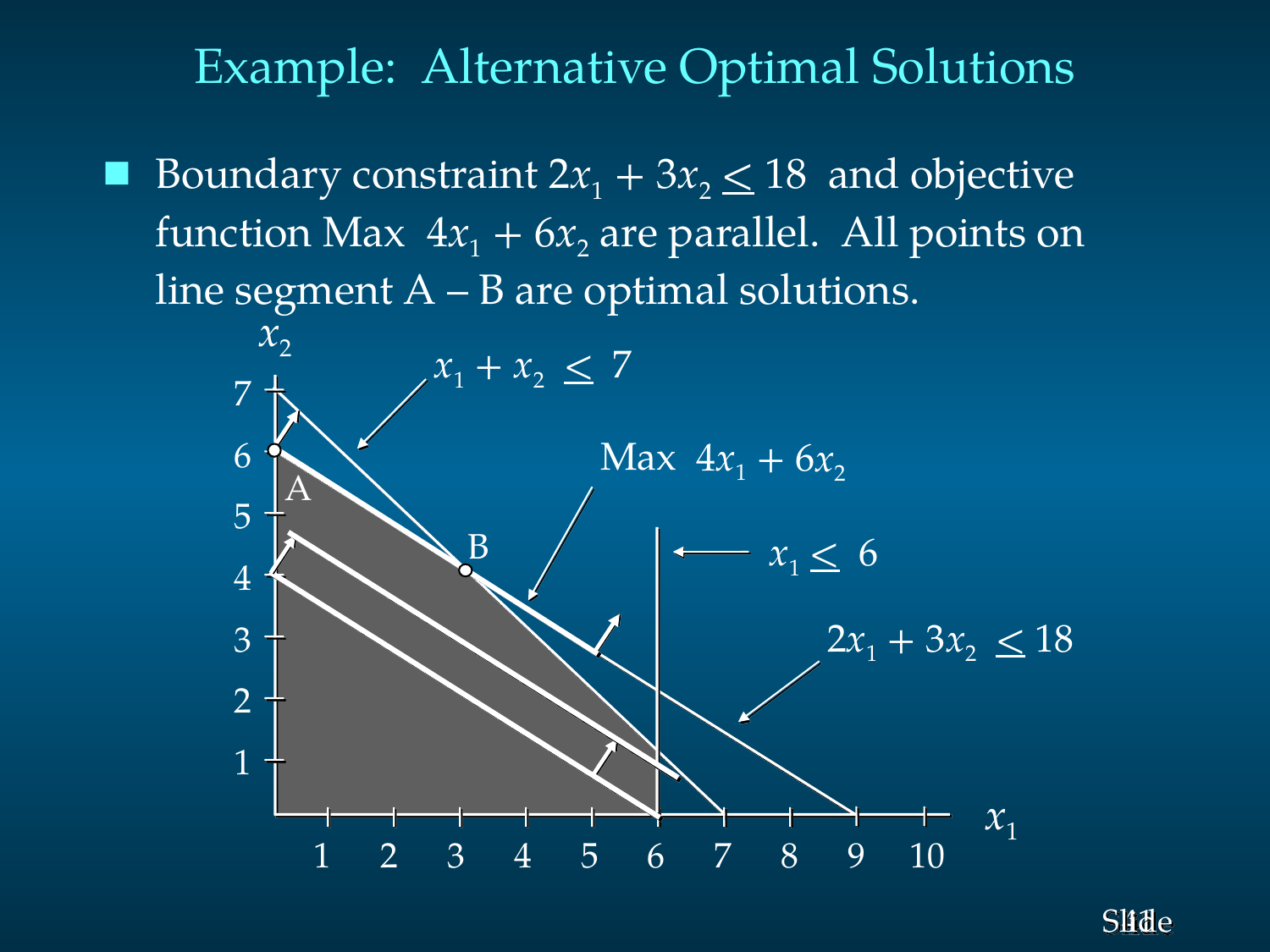

Example:  Alternative Optimal Solutions
Boundary constraint 2x1 + 3x2 < 18  and objective function Max  4x1 + 6x2 are parallel.  All points on line segment A – B are optimal solutions.
  x2
x1 + x2  <  7
7

6

5

4

3

2

1

Max  4x1 + 6x2

A

B

x1 <  6

2x1 + 3x2  < 18

x1

1      2      3      4      5      6      7      8      9     10